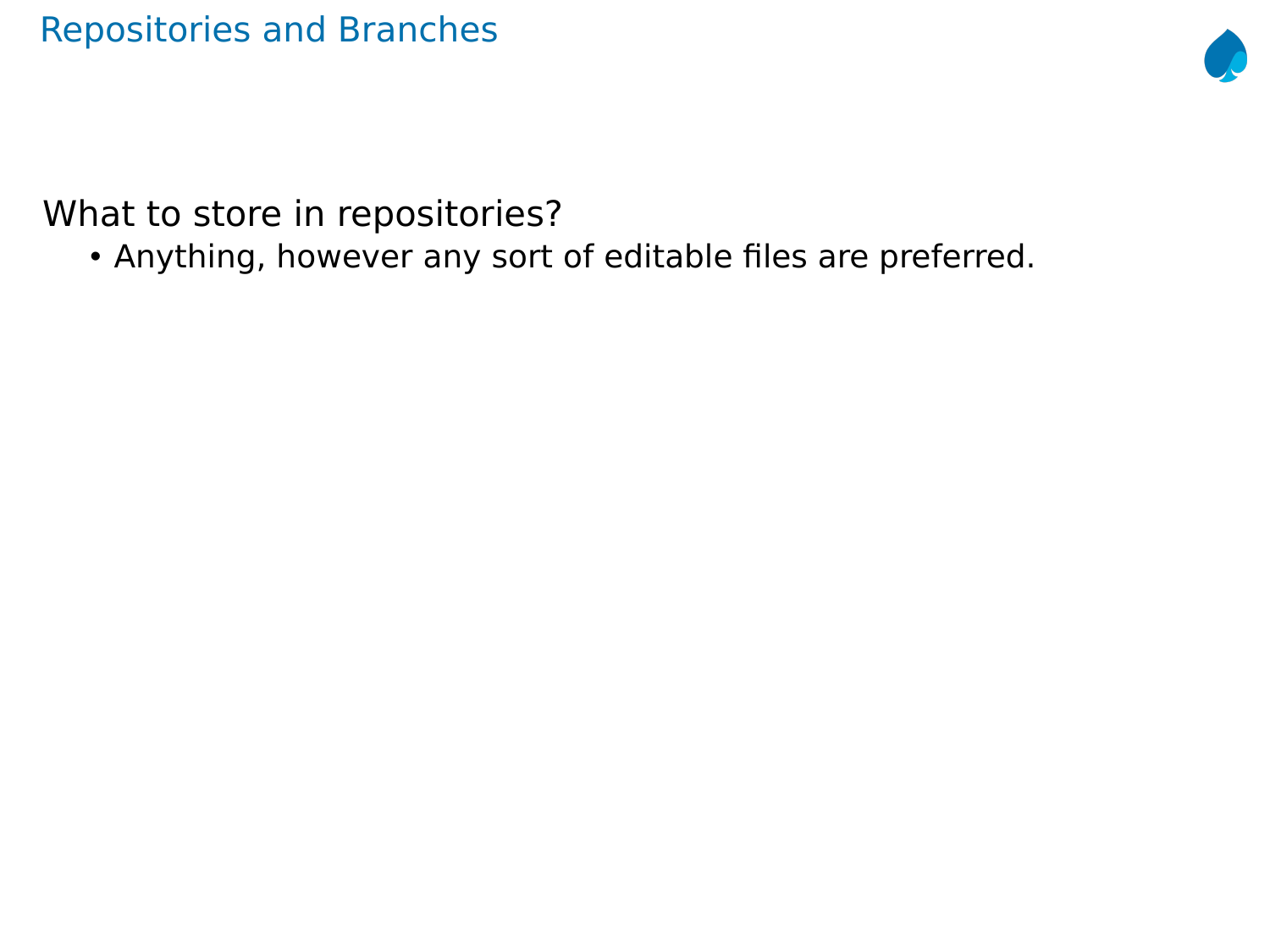

# Repositories and Branches
What to store in repositories?
Anything, however any sort of editable files are preferred.